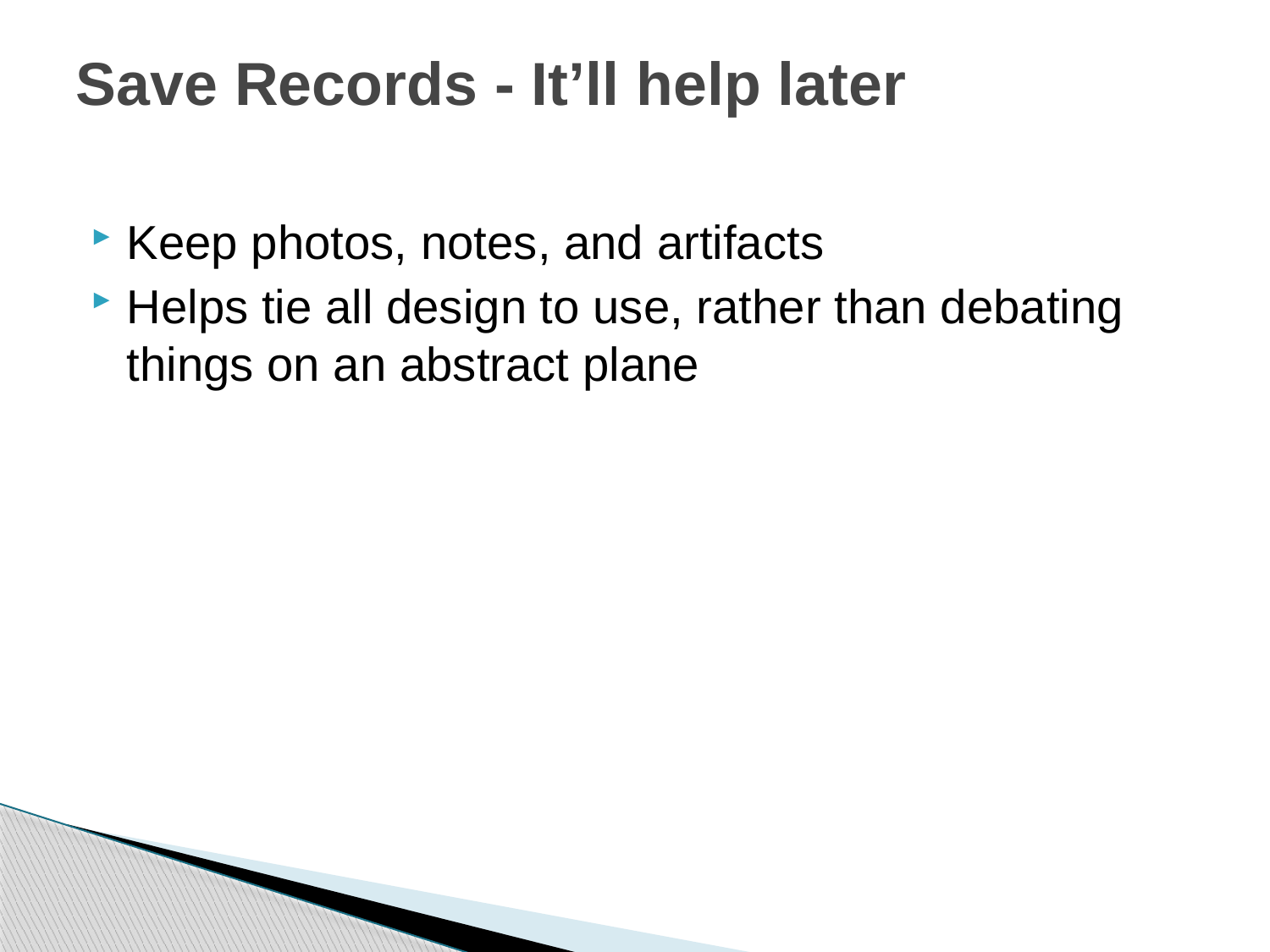

# Save Records - It’ll help later
Keep photos, notes, and artifacts
Helps tie all design to use, rather than debating things on an abstract plane